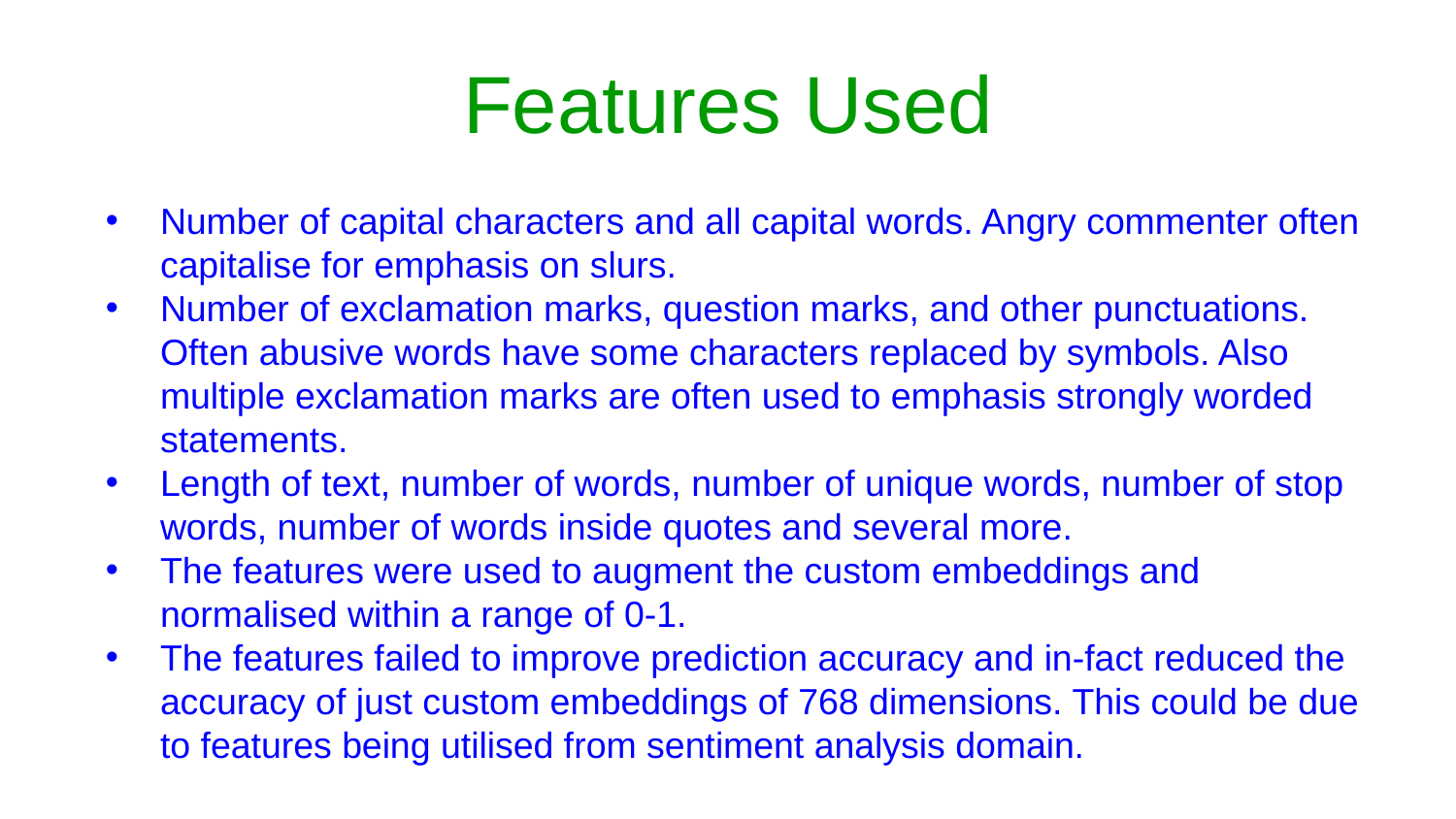

# Features Used
Number of capital characters and all capital words. Angry commenter often capitalise for emphasis on slurs.
Number of exclamation marks, question marks, and other punctuations. Often abusive words have some characters replaced by symbols. Also multiple exclamation marks are often used to emphasis strongly worded statements.
Length of text, number of words, number of unique words, number of stop words, number of words inside quotes and several more.
The features were used to augment the custom embeddings and normalised within a range of 0-1.
The features failed to improve prediction accuracy and in-fact reduced the accuracy of just custom embeddings of 768 dimensions. This could be due to features being utilised from sentiment analysis domain.